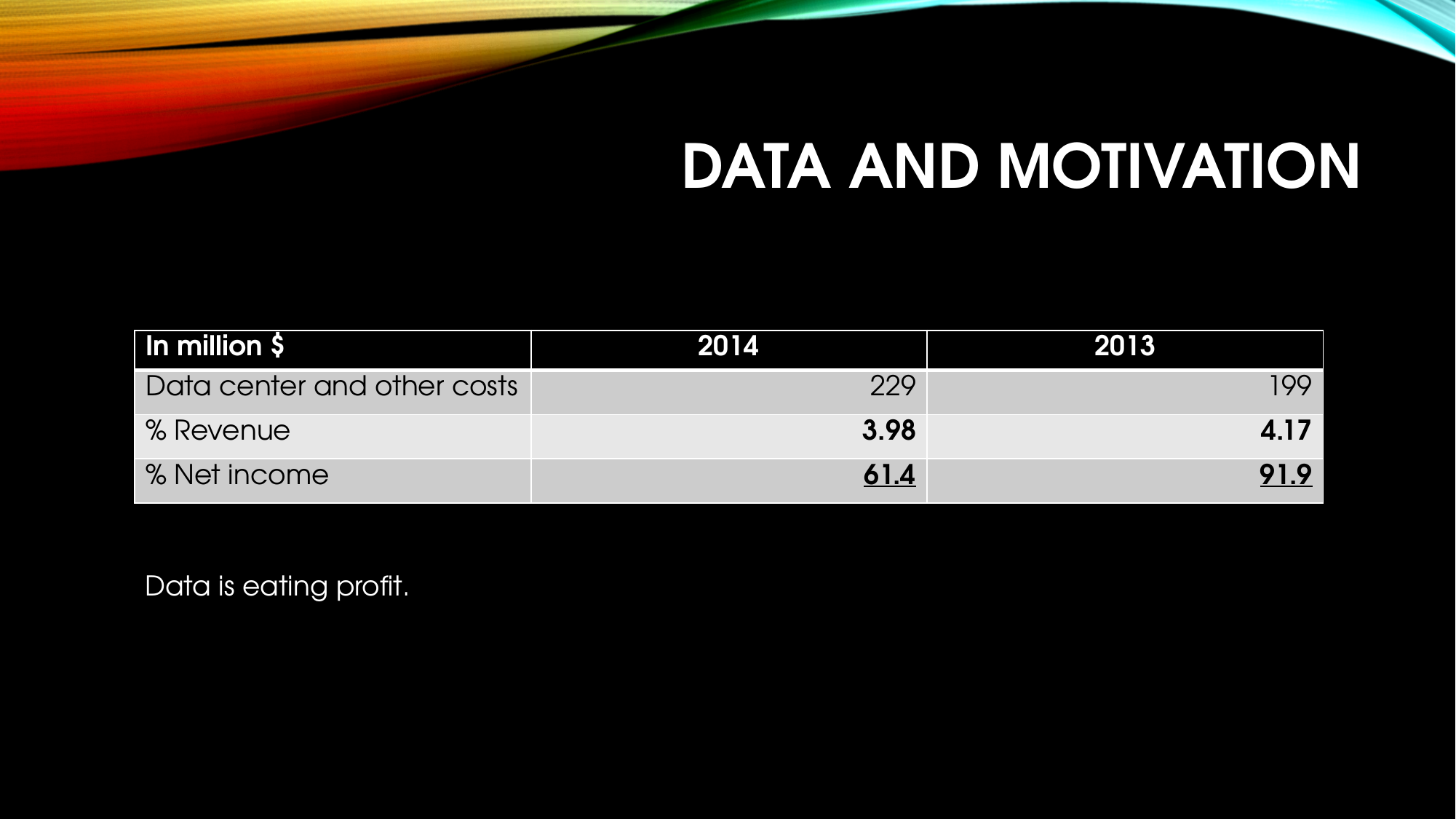

# Data and Motivation
| In million $ | 2014 | 2013 |
| --- | --- | --- |
| Data center and other costs | 229 | 199 |
| % Revenue | 3.98 | 4.17 |
| % Net income | 61.4 | 91.9 |
Data is eating profit.